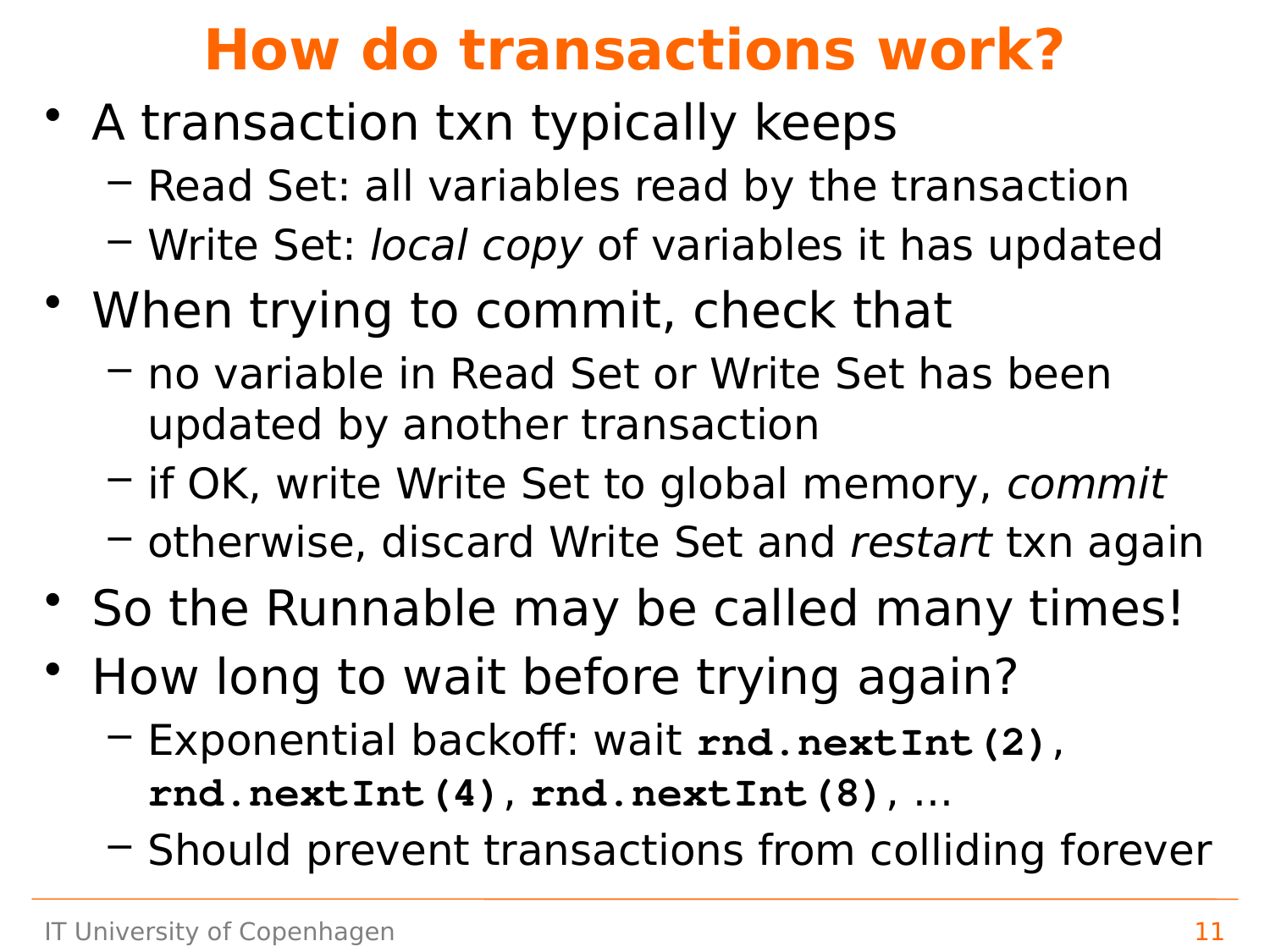

# How do transactions work?
A transaction txn typically keeps
Read Set: all variables read by the transaction
Write Set: local copy of variables it has updated
When trying to commit, check that
no variable in Read Set or Write Set has been updated by another transaction
if OK, write Write Set to global memory, commit
otherwise, discard Write Set and restart txn again
So the Runnable may be called many times!
How long to wait before trying again?
Exponential backoff: wait rnd.nextInt(2), rnd.nextInt(4), rnd.nextInt(8), ...
Should prevent transactions from colliding forever
11